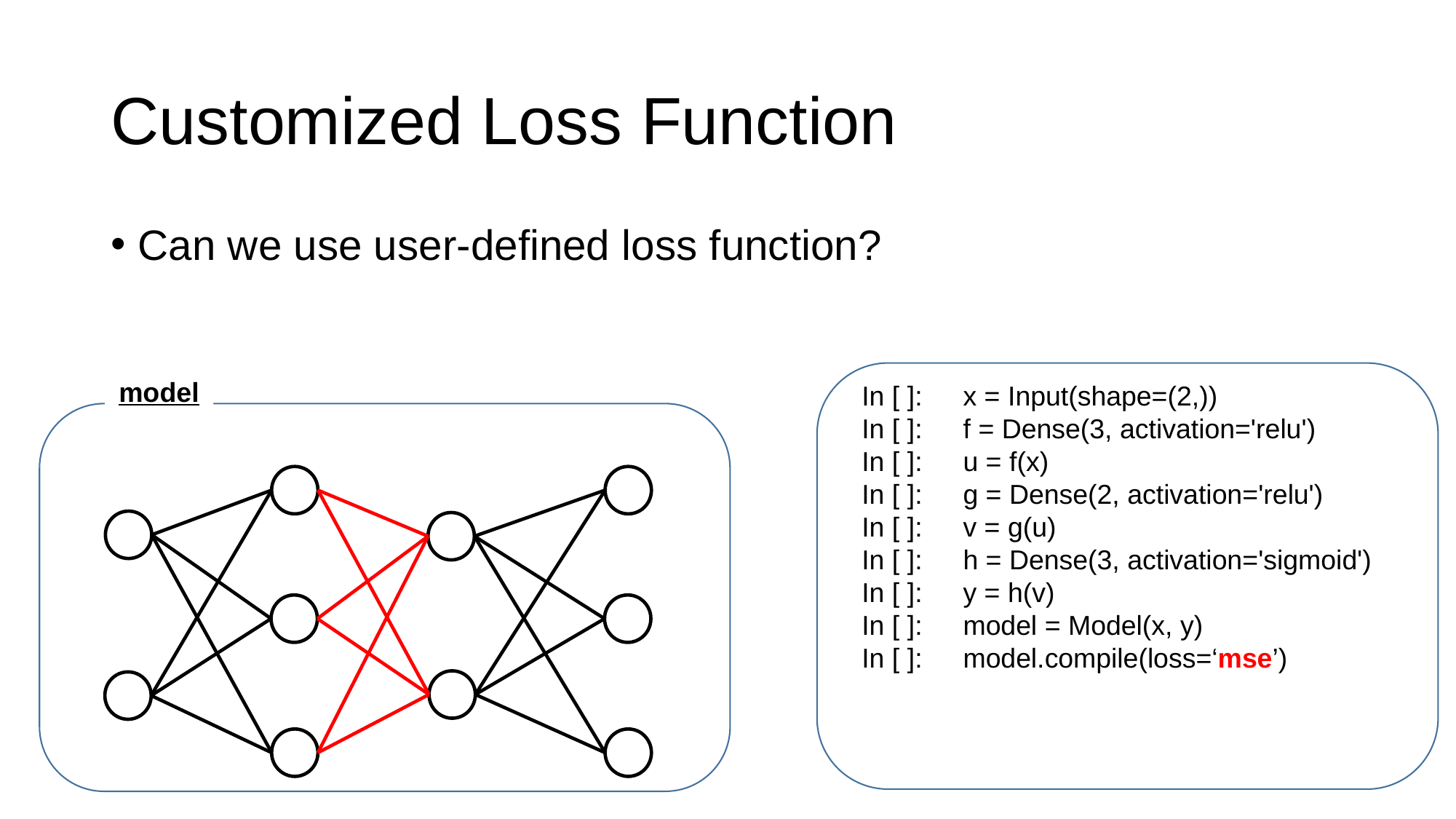

# Customized Loss Function
Can we use user-defined loss function?

model
　In [ ]:　x = Input(shape=(2,))
　In [ ]:　f = Dense(3, activation='relu')
　In [ ]:　u = f(x)
　In [ ]:　g = Dense(2, activation='relu')
　In [ ]:　v = g(u)
　In [ ]:　h = Dense(3, activation='sigmoid')
　In [ ]:　y = h(v)
　In [ ]:　model = Model(x, y)
　In [ ]:　model.compile(loss=‘mse’)